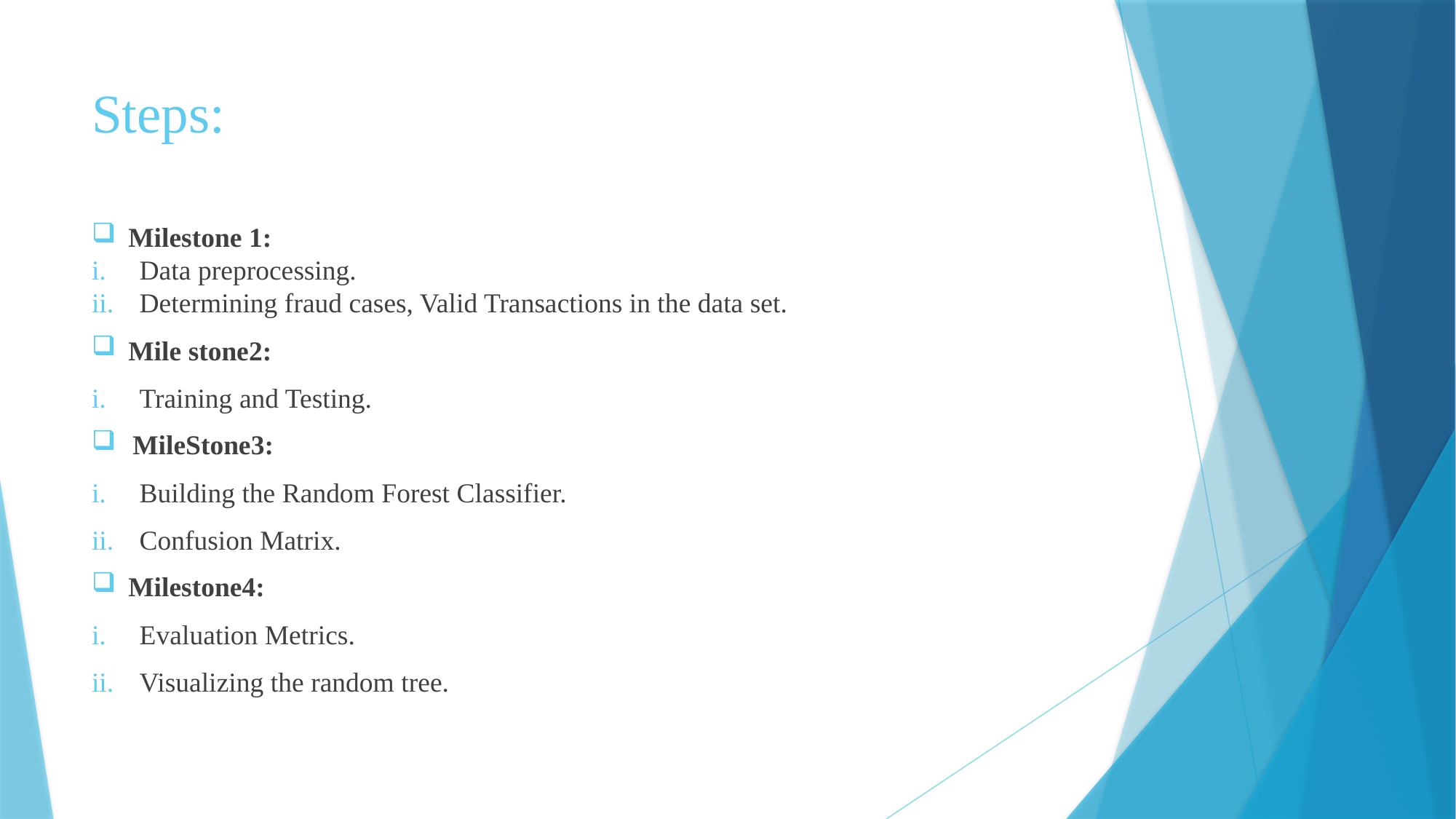

# Steps:
Milestone 1:
Data preprocessing.
Determining fraud cases, Valid Transactions in the data set.
Mile stone2:
Training and Testing.
MileStone3:
Building the Random Forest Classifier.
Confusion Matrix.
Milestone4:
Evaluation Metrics.
Visualizing the random tree.